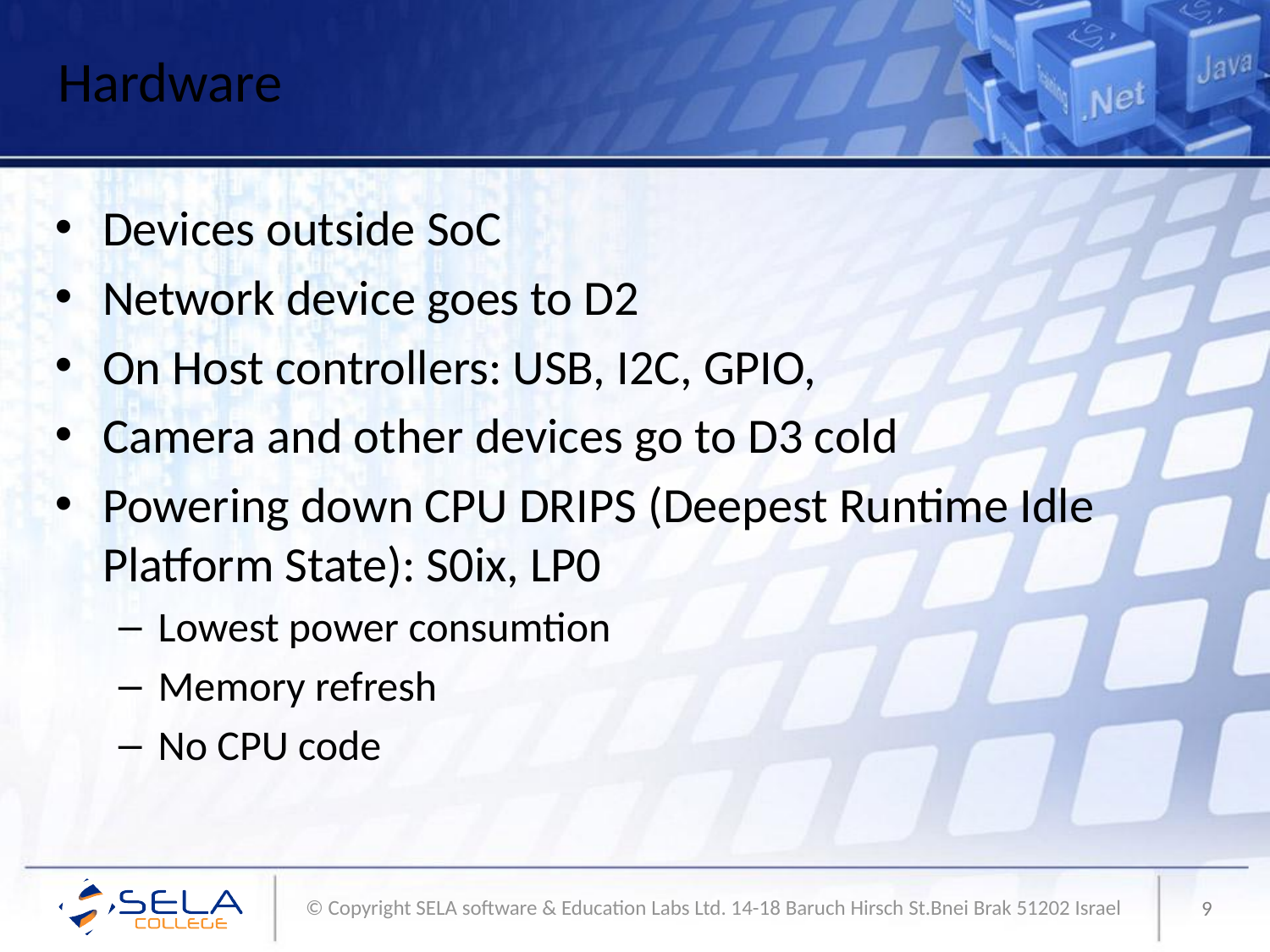

# Hardware
Devices outside SoC
Network device goes to D2
On Host controllers: USB, I2C, GPIO,
Camera and other devices go to D3 cold
Powering down CPU DRIPS (Deepest Runtime Idle Platform State): S0ix, LP0
Lowest power consumtion
Memory refresh
No CPU code

9
© Copyright SELA software & Education Labs Ltd. 14-18 Baruch Hirsch St.Bnei Brak 51202 Israel